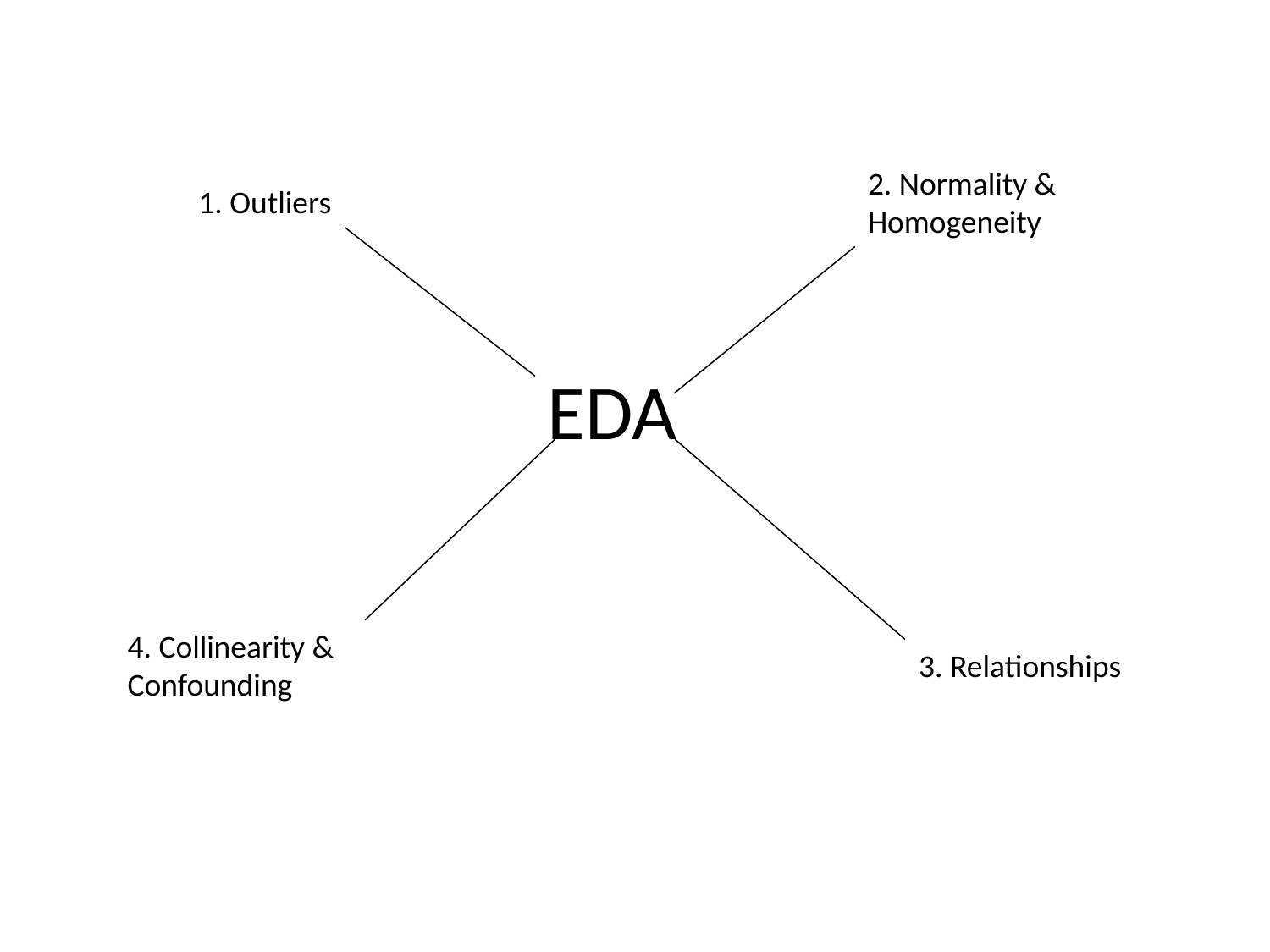

2. Normality & Homogeneity
1. Outliers
EDA
4. Collinearity & Confounding
3. Relationships